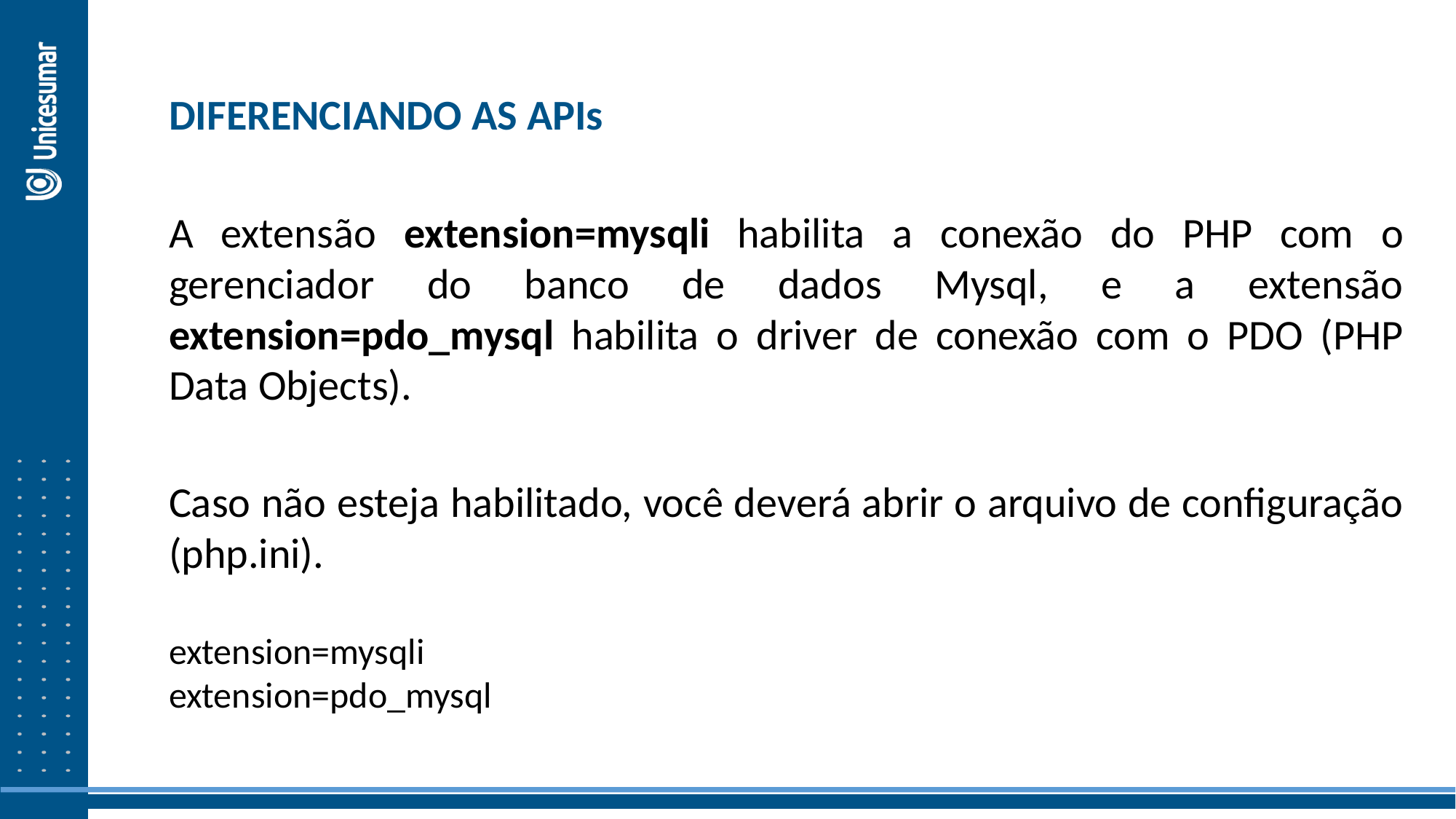

DIFERENCIANDO AS APIs
A extensão extension=mysqli habilita a conexão do PHP com o gerenciador do banco de dados Mysql, e a extensão extension=pdo_mysql habilita o driver de conexão com o PDO (PHP Data Objects).

Caso não esteja habilitado, você deverá abrir o arquivo de configuração (php.ini).

extension=mysqli
extension=pdo_mysql